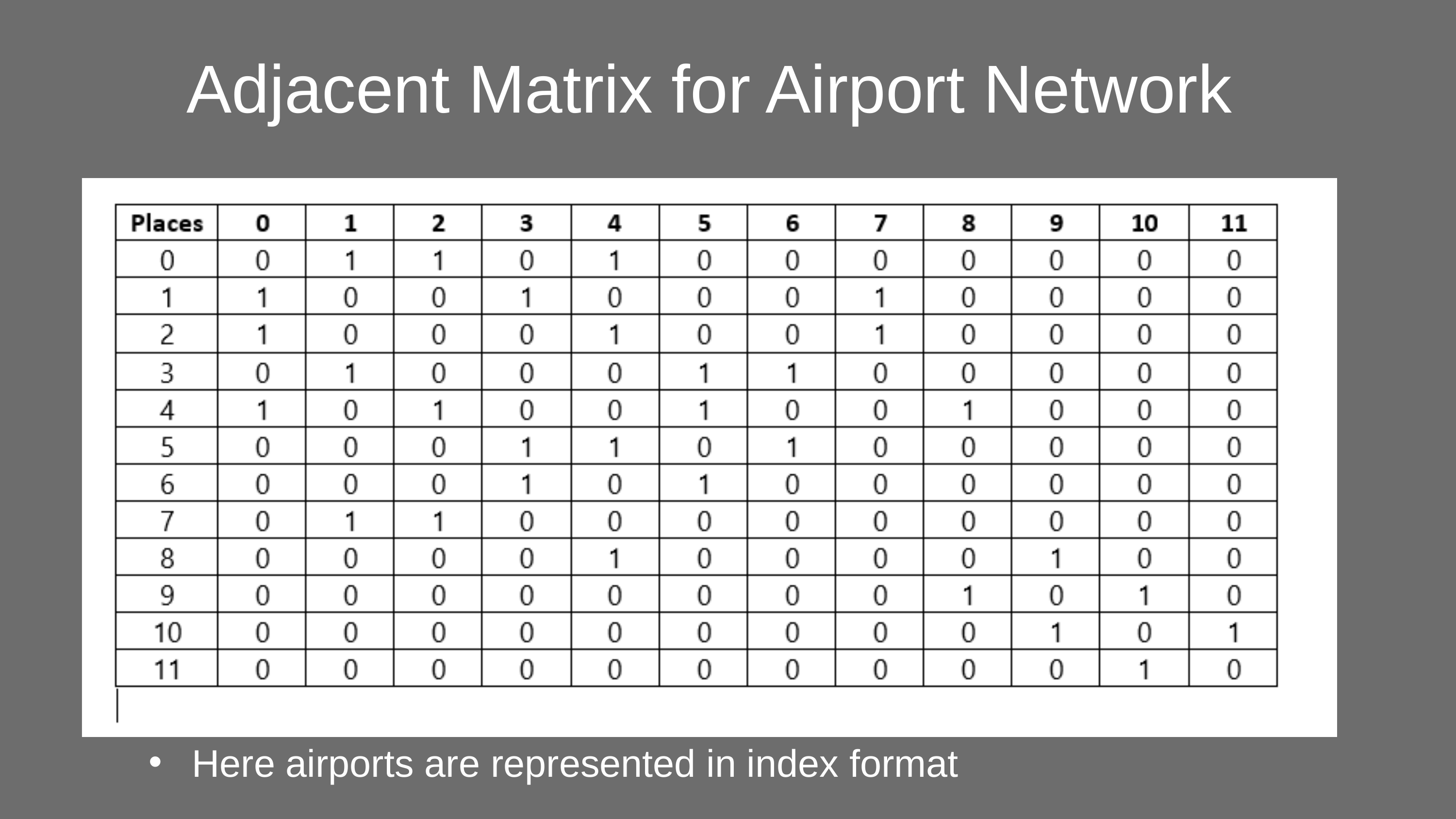

Adjacent Matrix for Airport Network

 Here airports are represented in index format